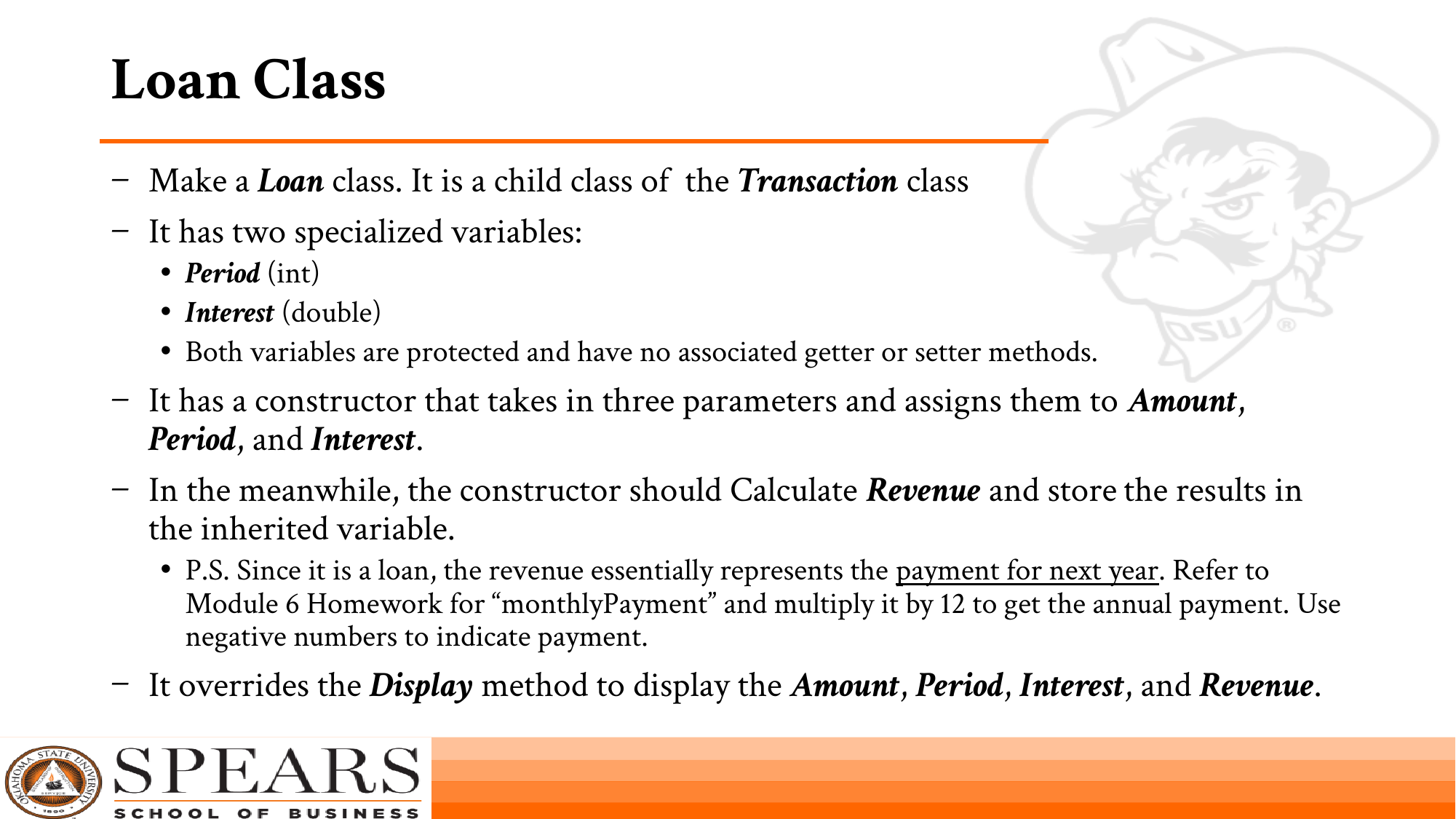

# Loan Class
Make a Loan class. It is a child class of  the Transaction class
It has two specialized variables:
Period (int)
Interest (double)
Both variables are protected and have no associated getter or setter methods.
It has a constructor that takes in three parameters and assigns them to Amount, Period, and Interest.
In the meanwhile, the constructor should Calculate Revenue and store the results in the inherited variable.
P.S. Since it is a loan, the revenue essentially represents the payment for next year. Refer to Module 6 Homework for “monthlyPayment” and multiply it by 12 to get the annual payment. Use negative numbers to indicate payment.
It overrides the Display method to display the Amount, Period, Interest, and Revenue.